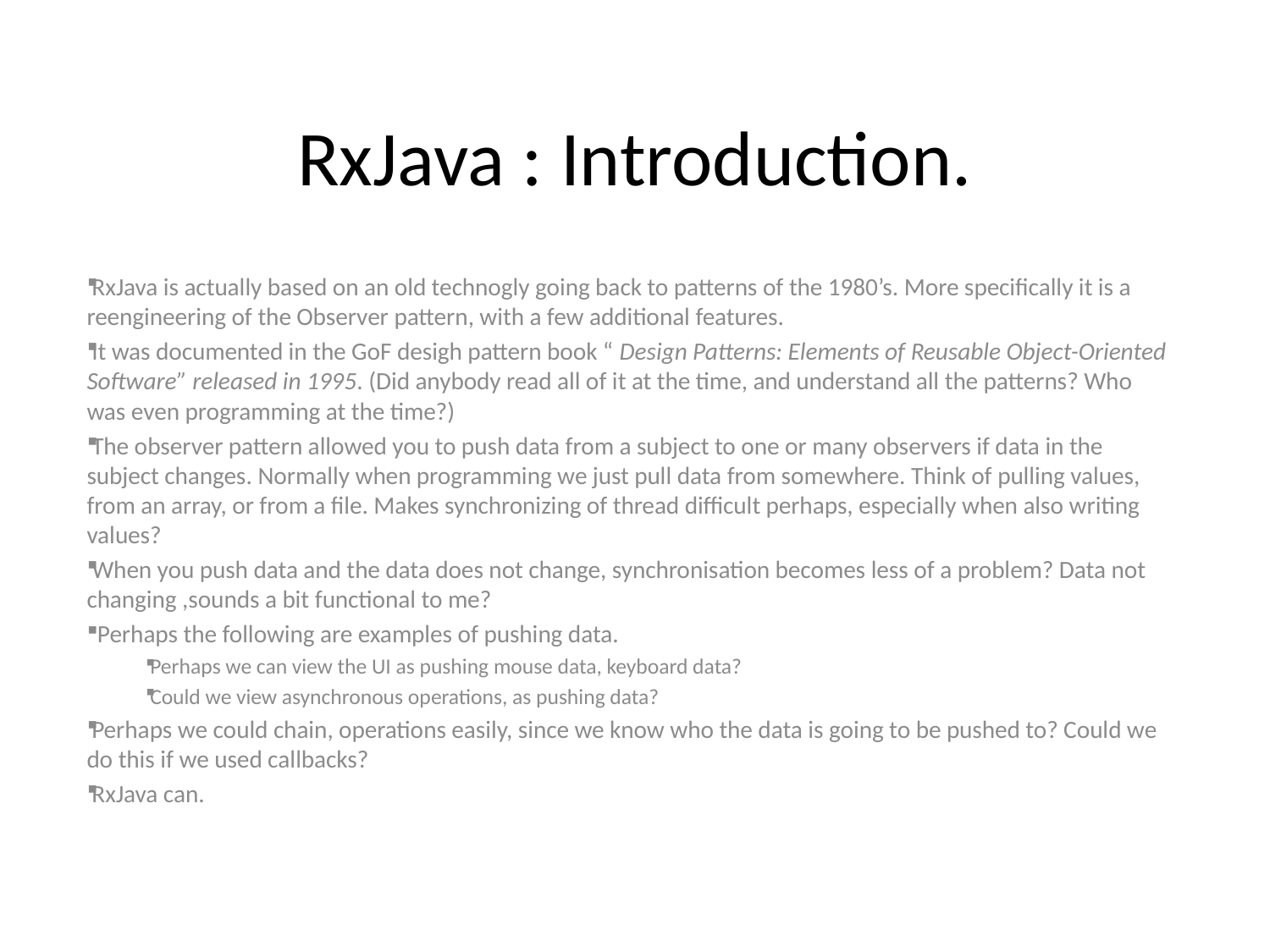

# RxJava : Introduction.
RxJava is actually based on an old technogly going back to patterns of the 1980’s. More specifically it is a reengineering of the Observer pattern, with a few additional features.
It was documented in the GoF desigh pattern book “ Design Patterns: Elements of Reusable Object-Oriented Software” released in 1995. (Did anybody read all of it at the time, and understand all the patterns? Who was even programming at the time?)
The observer pattern allowed you to push data from a subject to one or many observers if data in the subject changes. Normally when programming we just pull data from somewhere. Think of pulling values, from an array, or from a file. Makes synchronizing of thread difficult perhaps, especially when also writing values?
When you push data and the data does not change, synchronisation becomes less of a problem? Data not changing ,sounds a bit functional to me?
 Perhaps the following are examples of pushing data.
Perhaps we can view the UI as pushing mouse data, keyboard data?
Could we view asynchronous operations, as pushing data?
Perhaps we could chain, operations easily, since we know who the data is going to be pushed to? Could we do this if we used callbacks?
RxJava can.